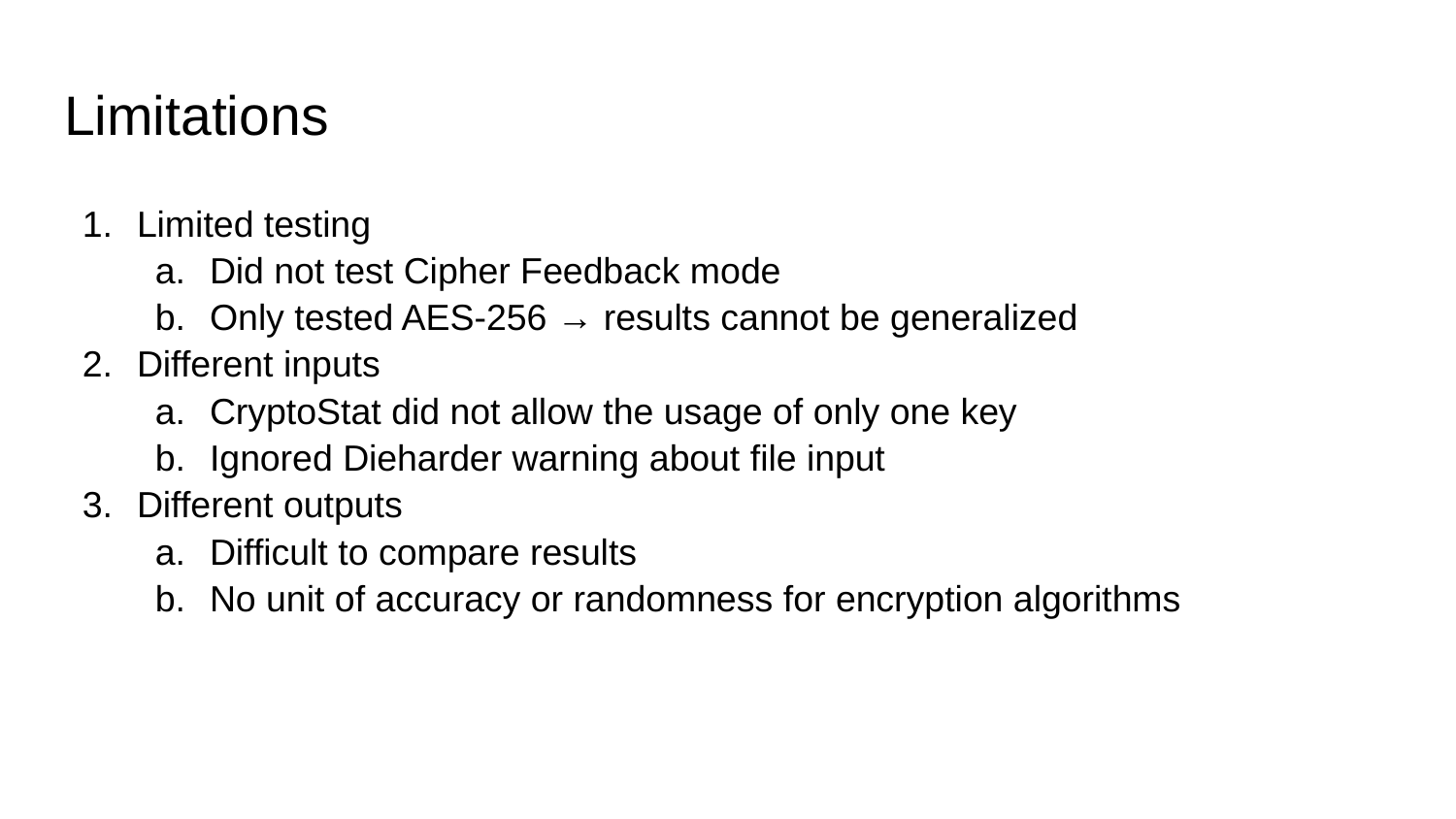

# Limitations
Limited testing
Did not test Cipher Feedback mode
Only tested AES-256 → results cannot be generalized
Different inputs
CryptoStat did not allow the usage of only one key
Ignored Dieharder warning about file input
Different outputs
Difficult to compare results
No unit of accuracy or randomness for encryption algorithms